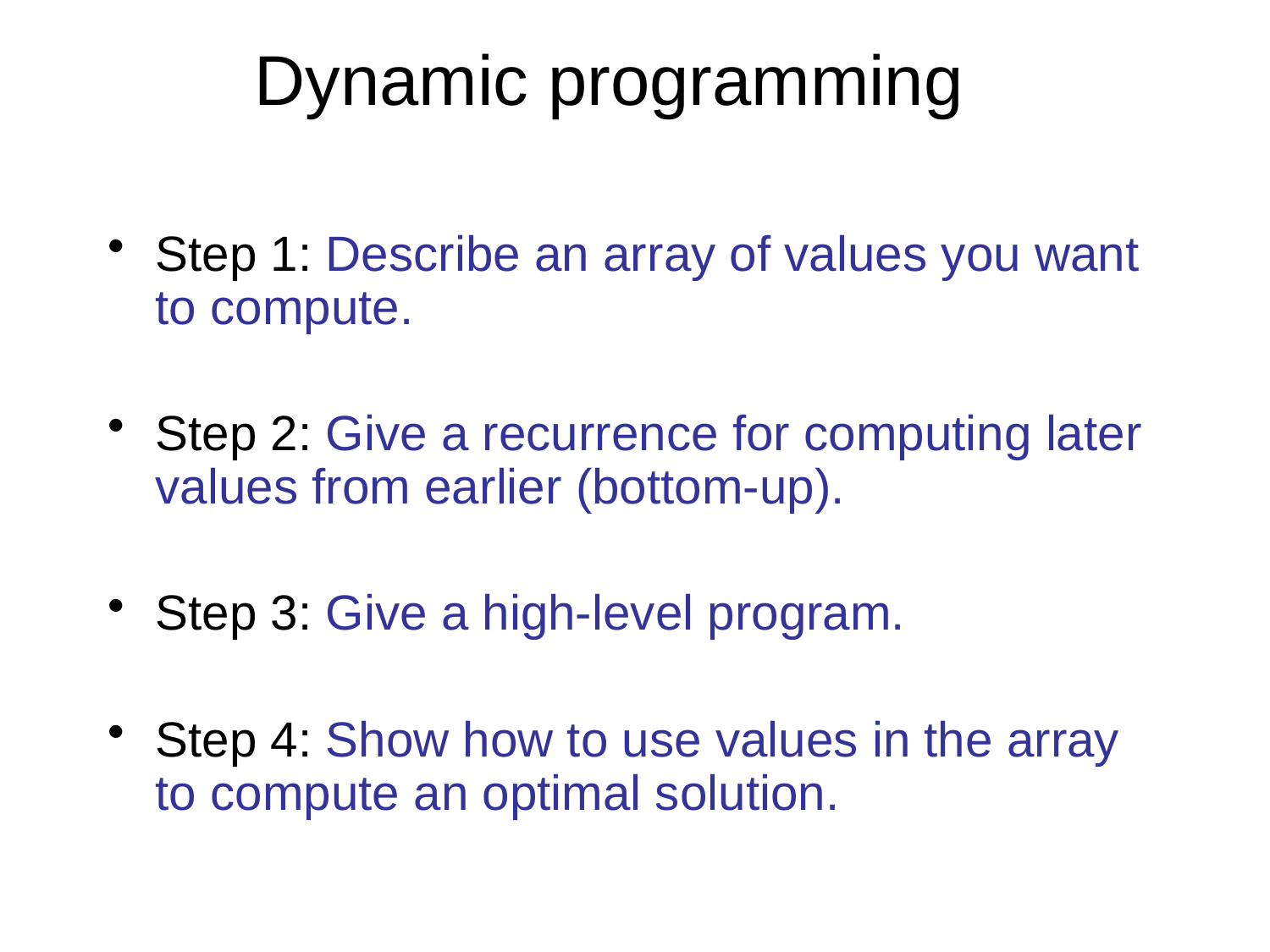

# Dynamic programming
Step 1: Describe an array of values you want to compute.

Step 2: Give a recurrence for computing later values from earlier (bottom-up).

Step 3: Give a high-level program.

Step 4: Show how to use values in the array to compute an optimal solution.